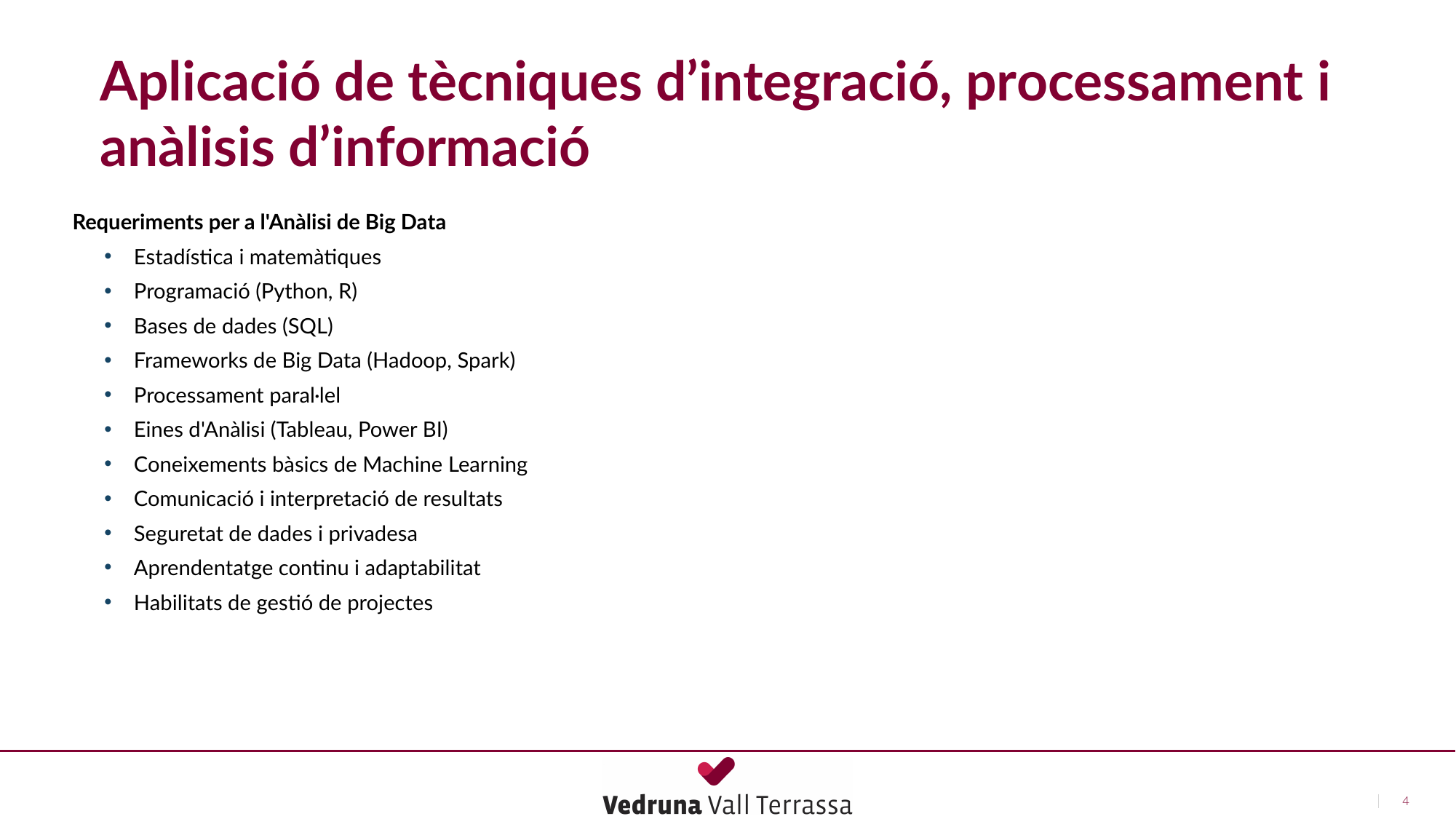

Aplicació de tècniques d’integració, processament i anàlisis d’informació
Requeriments per a l'Anàlisi de Big Data
Estadística i matemàtiques
Programació (Python, R)
Bases de dades (SQL)
Frameworks de Big Data (Hadoop, Spark)
Processament paral·lel
Eines d'Anàlisi (Tableau, Power BI)
Coneixements bàsics de Machine Learning
Comunicació i interpretació de resultats
Seguretat de dades i privadesa
Aprendentatge continu i adaptabilitat
Habilitats de gestió de projectes